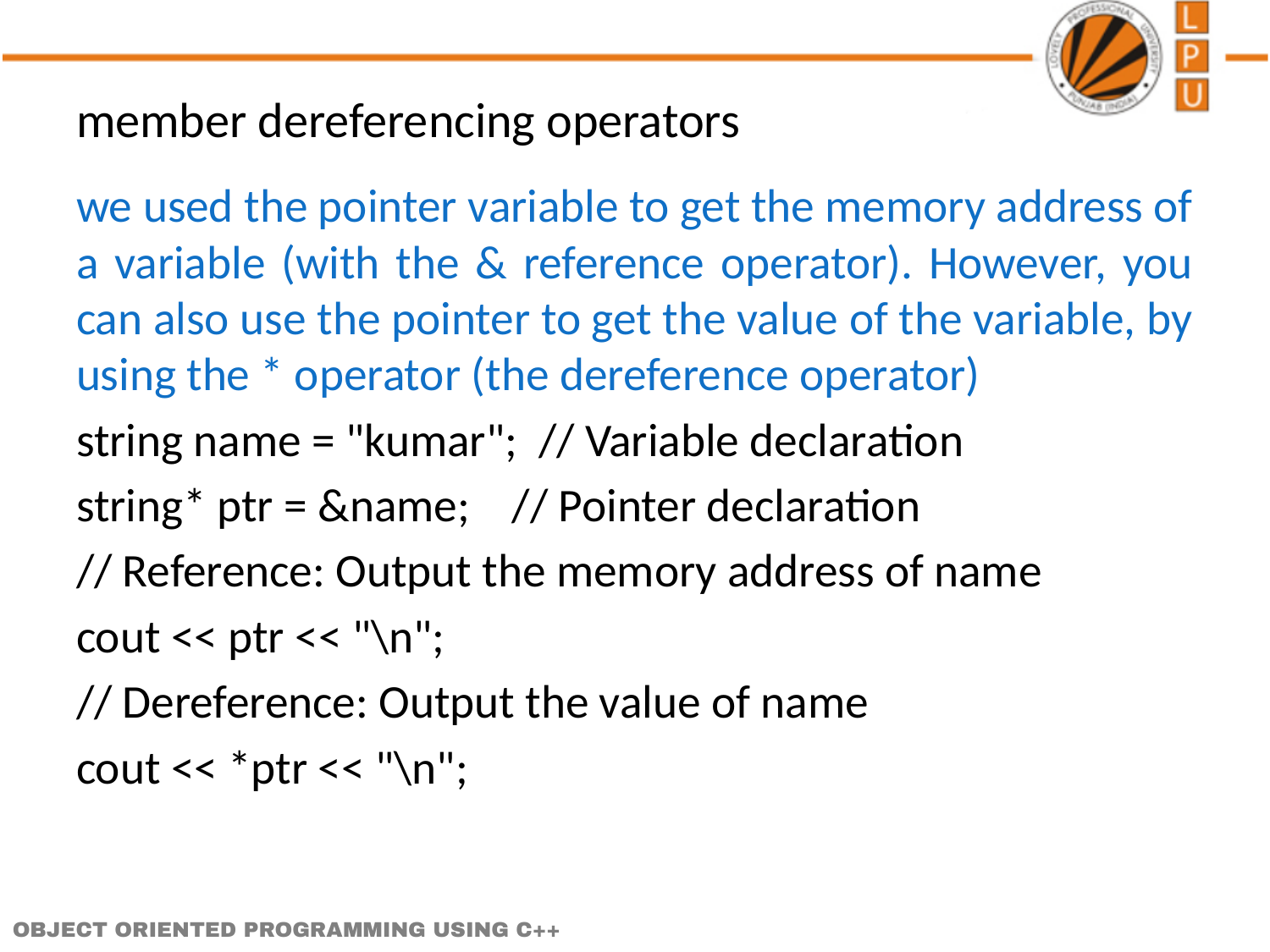

# member dereferencing operators
we used the pointer variable to get the memory address of a variable (with the & reference operator). However, you can also use the pointer to get the value of the variable, by using the * operator (the dereference operator)
string name = "kumar";  // Variable declaration
string* ptr = &name;    // Pointer declaration
// Reference: Output the memory address of name
cout << ptr << "\n";
// Dereference: Output the value of name
cout << *ptr << "\n";